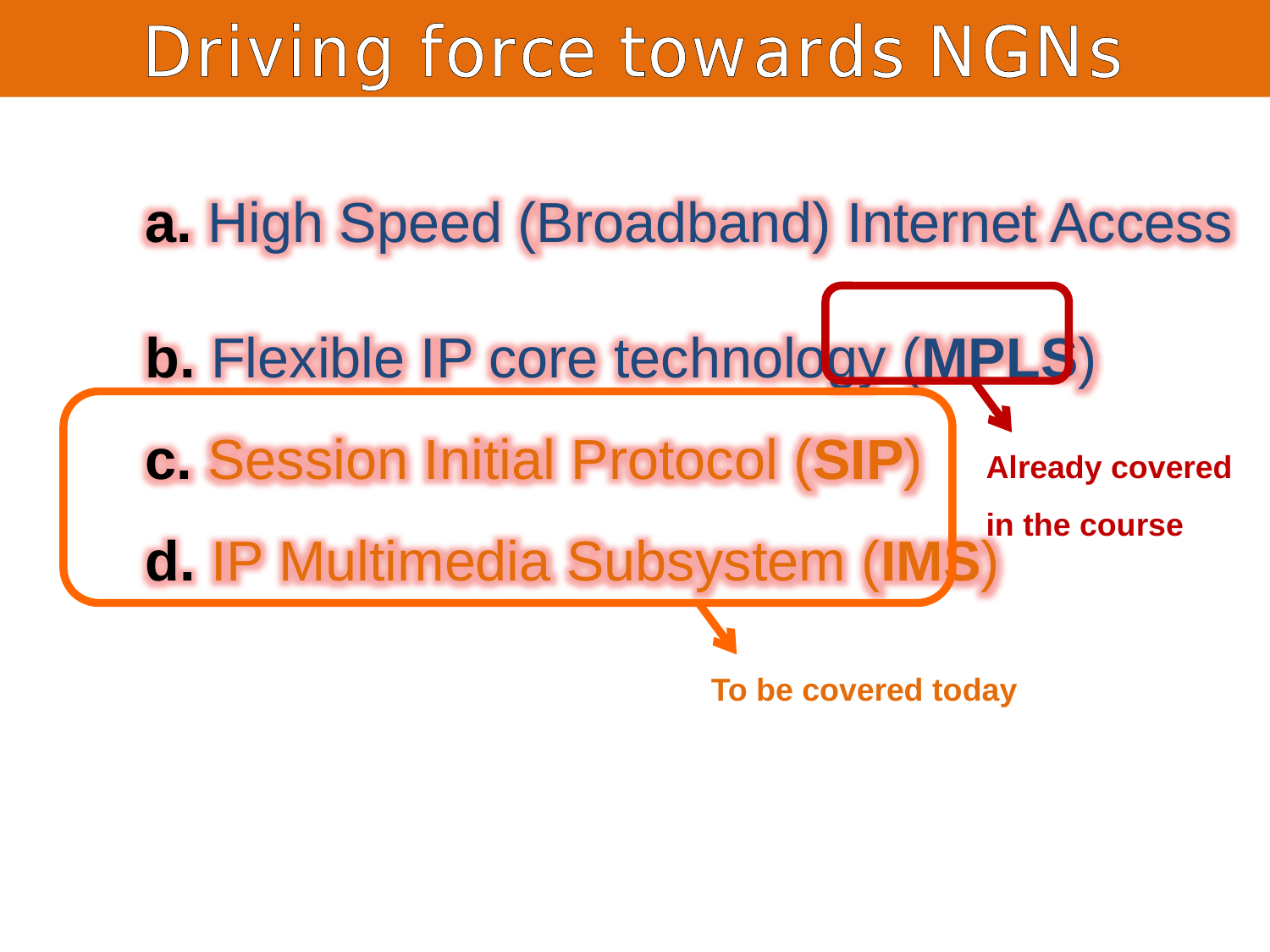

Driving force towards NGNs
 High Speed (Broadband) Internet Access
 Flexible IP core technology (MPLS)
 Session Initial Protocol (SIP)
 IP Multimedia Subsystem (IMS)

Already covered in the course

To be covered today